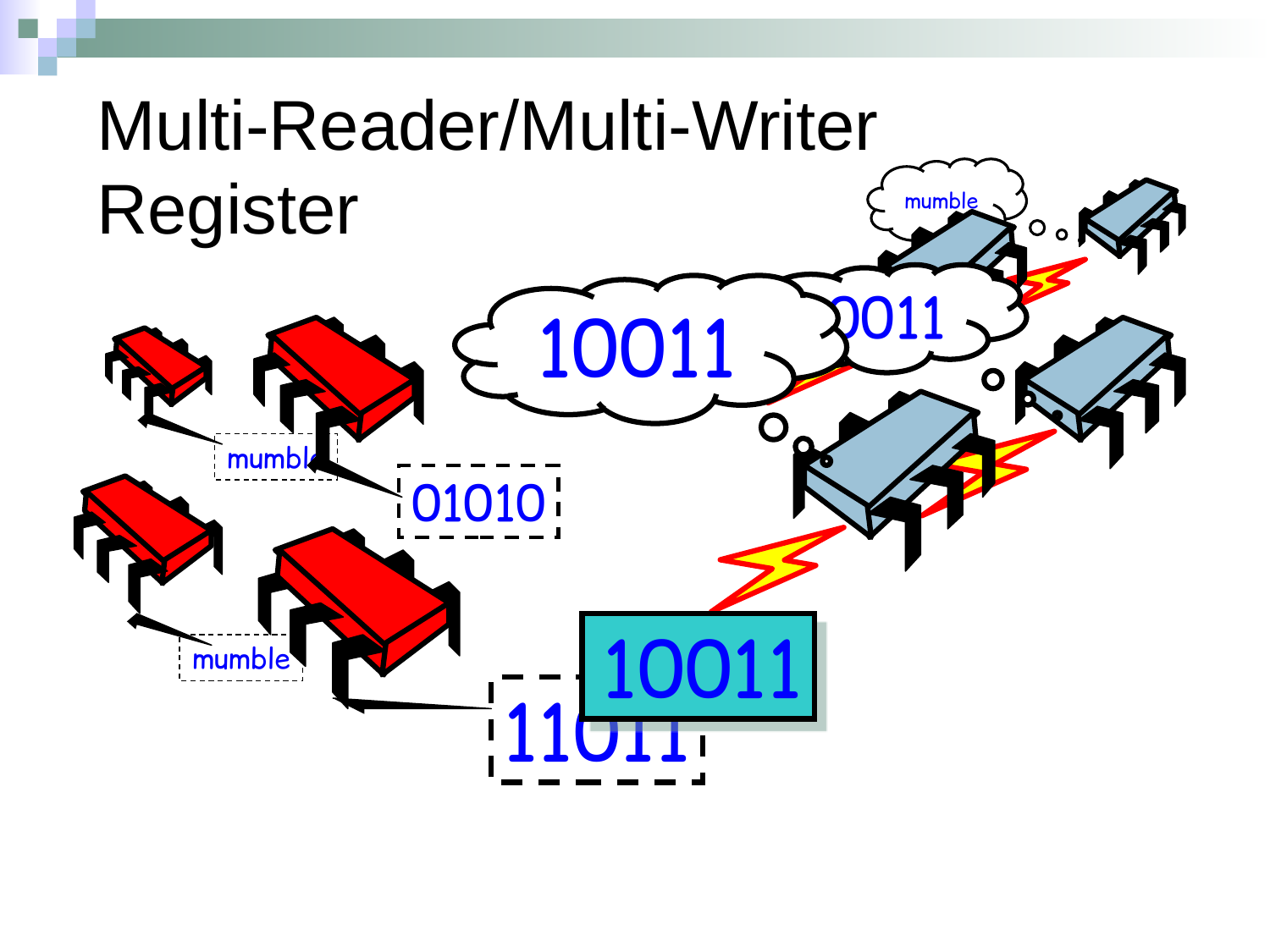

Multi-Reader/Multi-Writer Register
mumble

10011
10011

mumble

01010

10011
mumble

11011